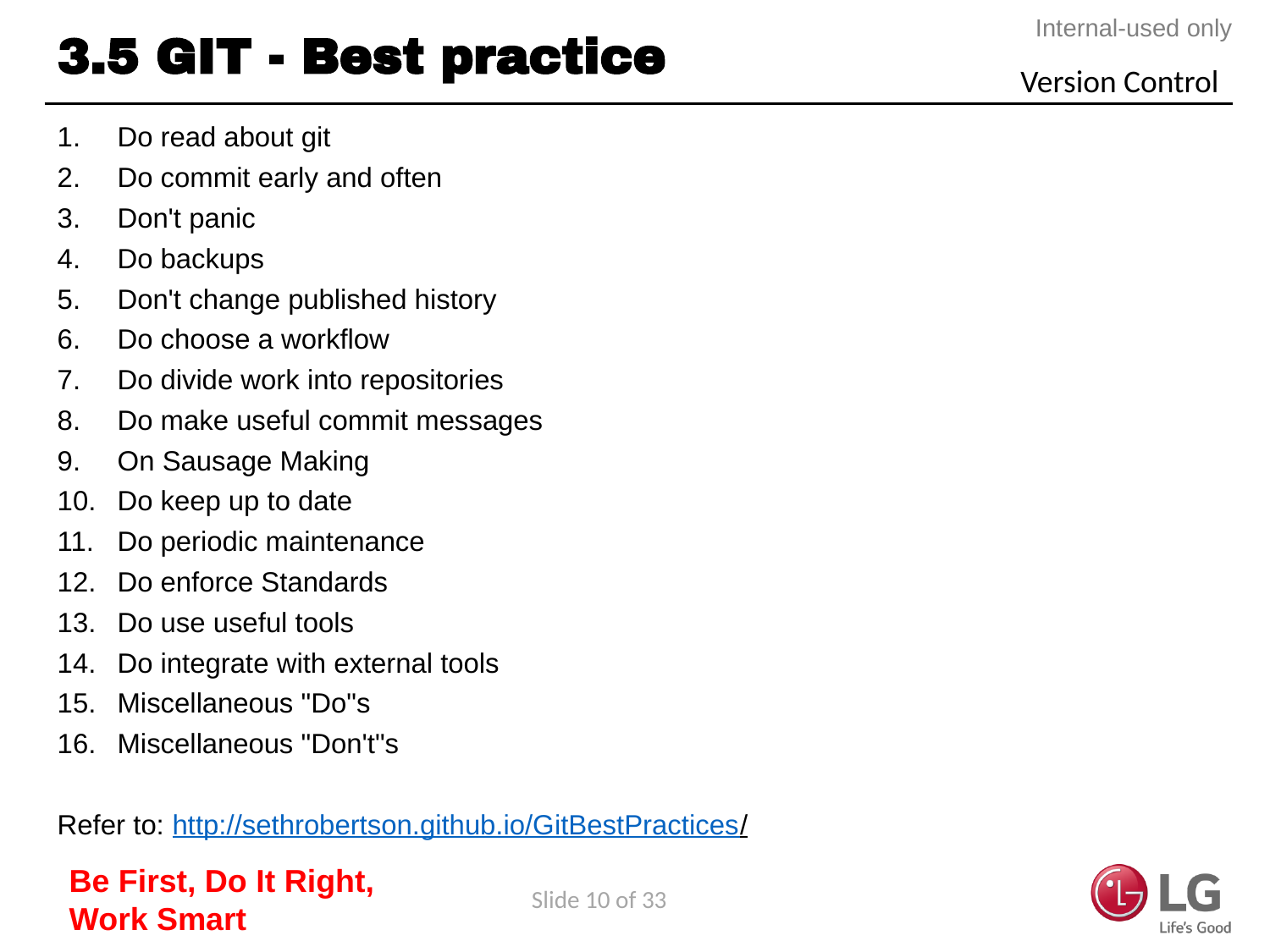

# 3.5 GIT - Best practice
Version Control
Do read about git
Do commit early and often
Don't panic
Do backups
Don't change published history
Do choose a workflow
Do divide work into repositories
Do make useful commit messages
On Sausage Making
Do keep up to date
Do periodic maintenance
Do enforce Standards
Do use useful tools
Do integrate with external tools
Miscellaneous "Do"s
Miscellaneous "Don't"s

Refer to: http://sethrobertson.github.io/GitBestPractices/